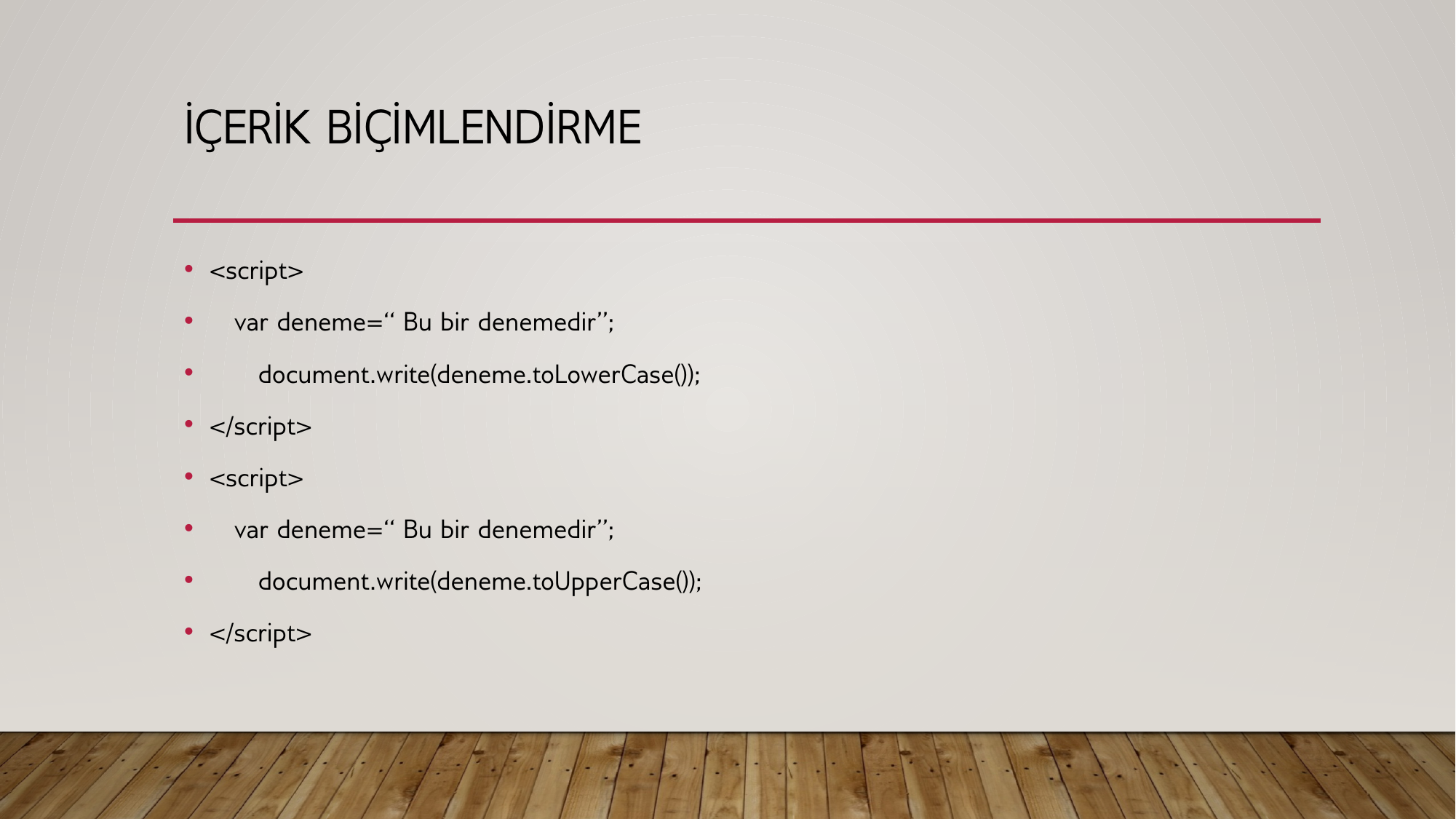

# İçerik biçimlendirme
<script>
   var deneme=‘‘ Bu bir denemedir’’;
      document.write(deneme.toLowerCase());
</script>
<script>
   var deneme=‘‘ Bu bir denemedir’’;
      document.write(deneme.toUpperCase());
</script>